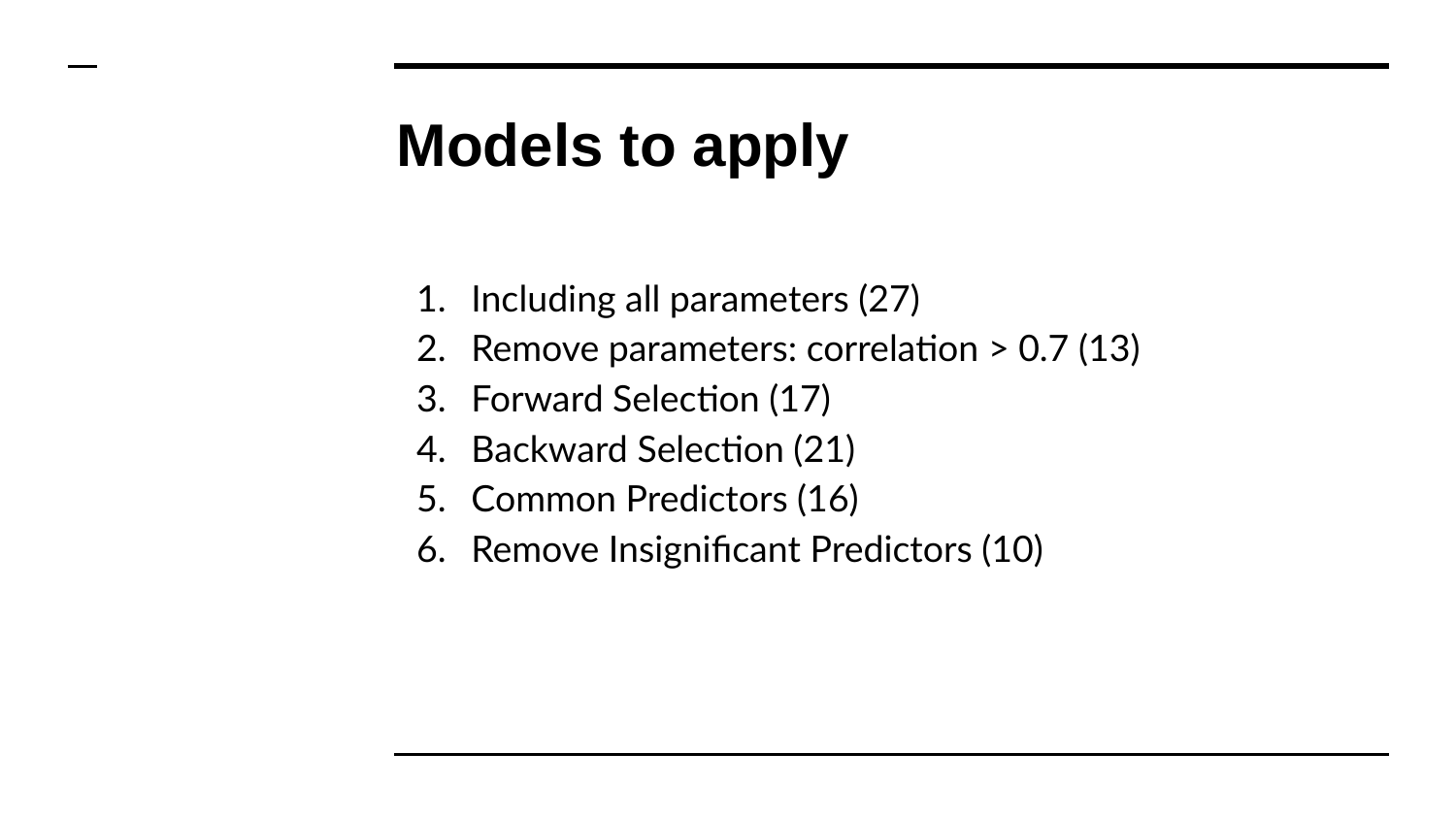

# Models to apply
Including all parameters (27)
Remove parameters: correlation > 0.7 (13)
Forward Selection (17)
Backward Selection (21)
Common Predictors (16)
Remove Insignificant Predictors (10)